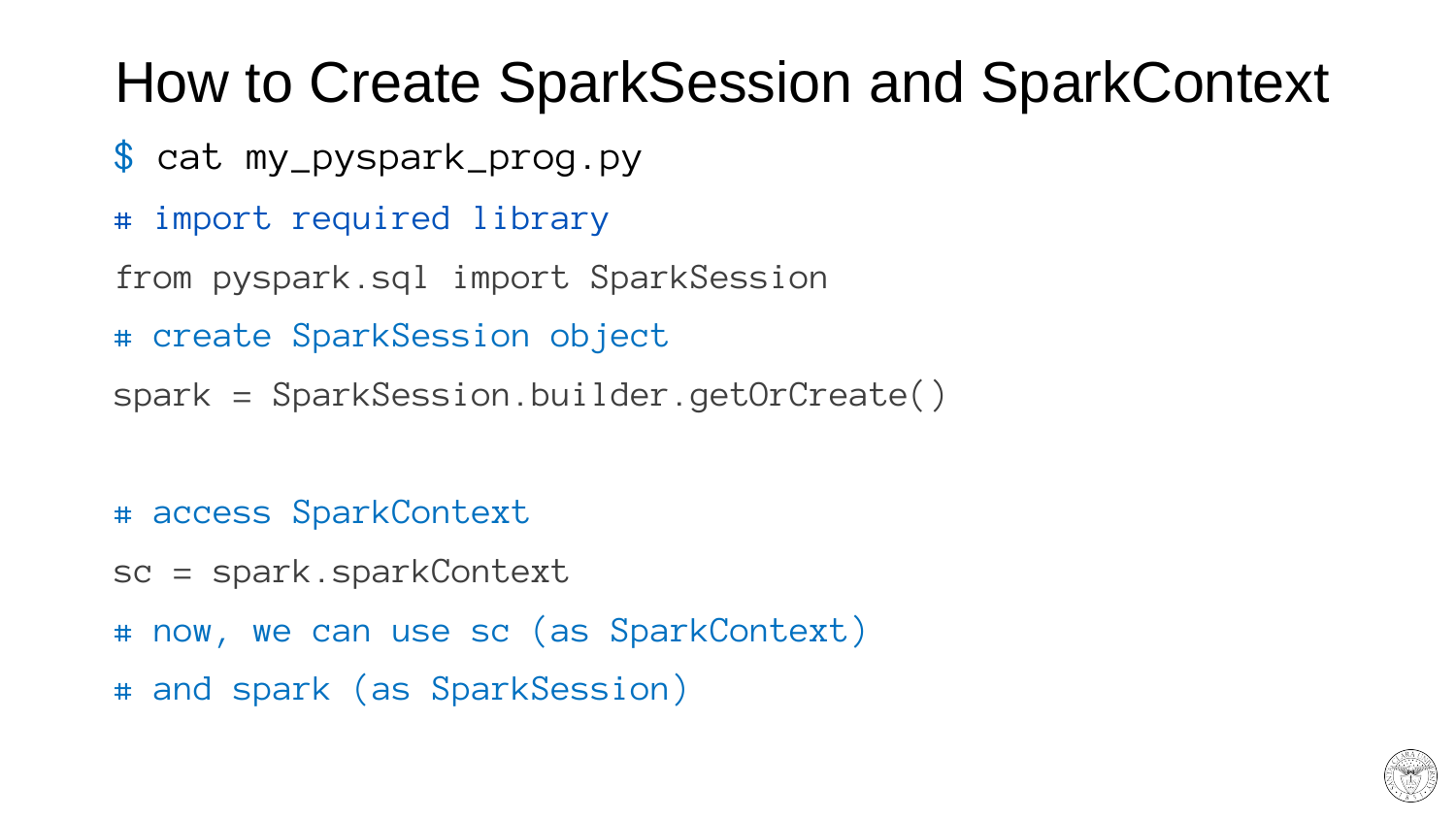

# How to Create SparkSession and SparkContext
$ cat my_pyspark_prog.py
# import required library
from pyspark.sql import SparkSession
# create SparkSession object
spark = SparkSession.builder.getOrCreate()

# access SparkContext
sc = spark.sparkContext
# now, we can use sc (as SparkContext)
# and spark (as SparkSession)